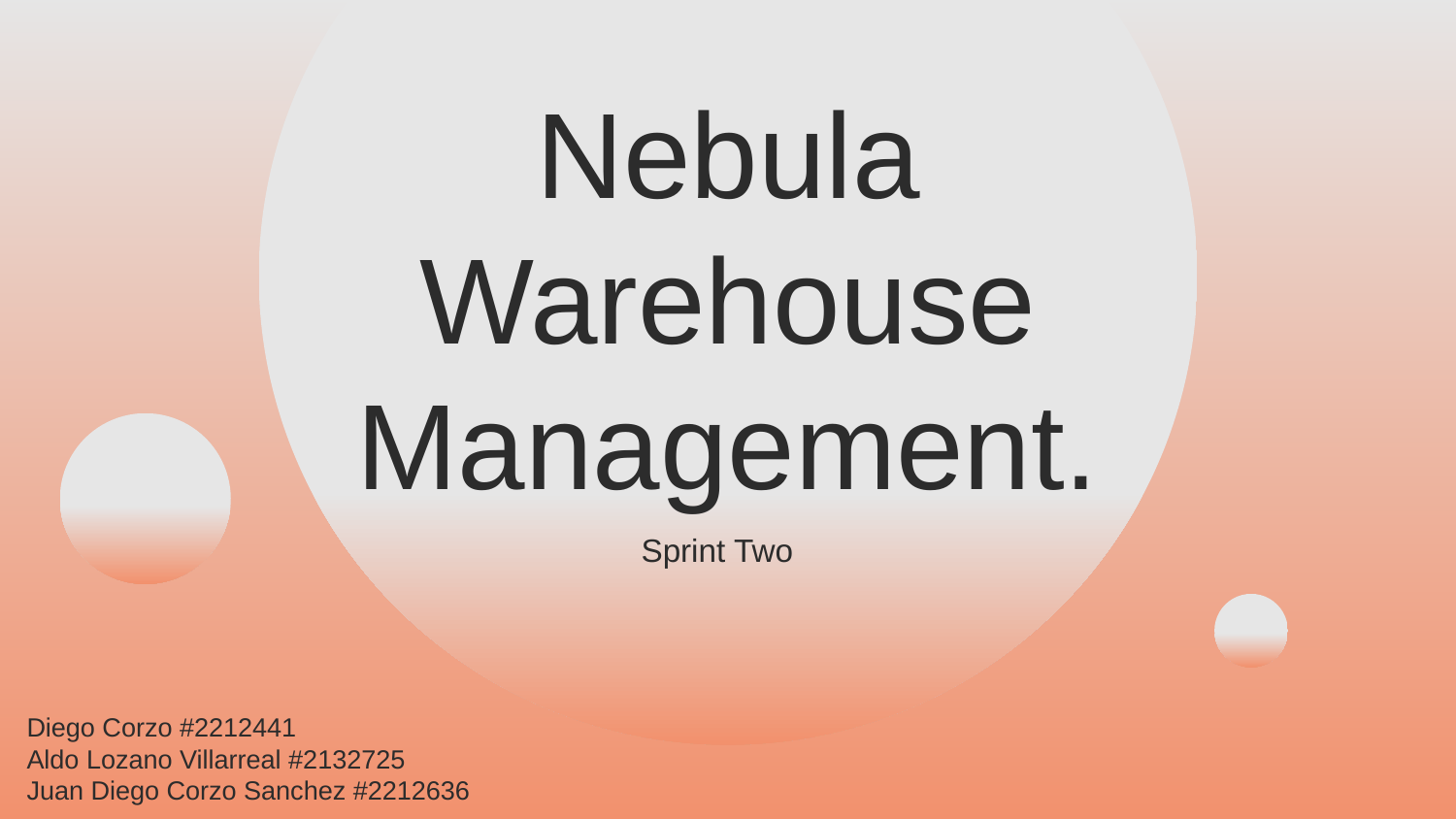

# Nebula Warehouse Management.

Sprint Two

Diego Corzo #2212441
Aldo Lozano Villarreal #2132725
Juan Diego Corzo Sanchez #2212636